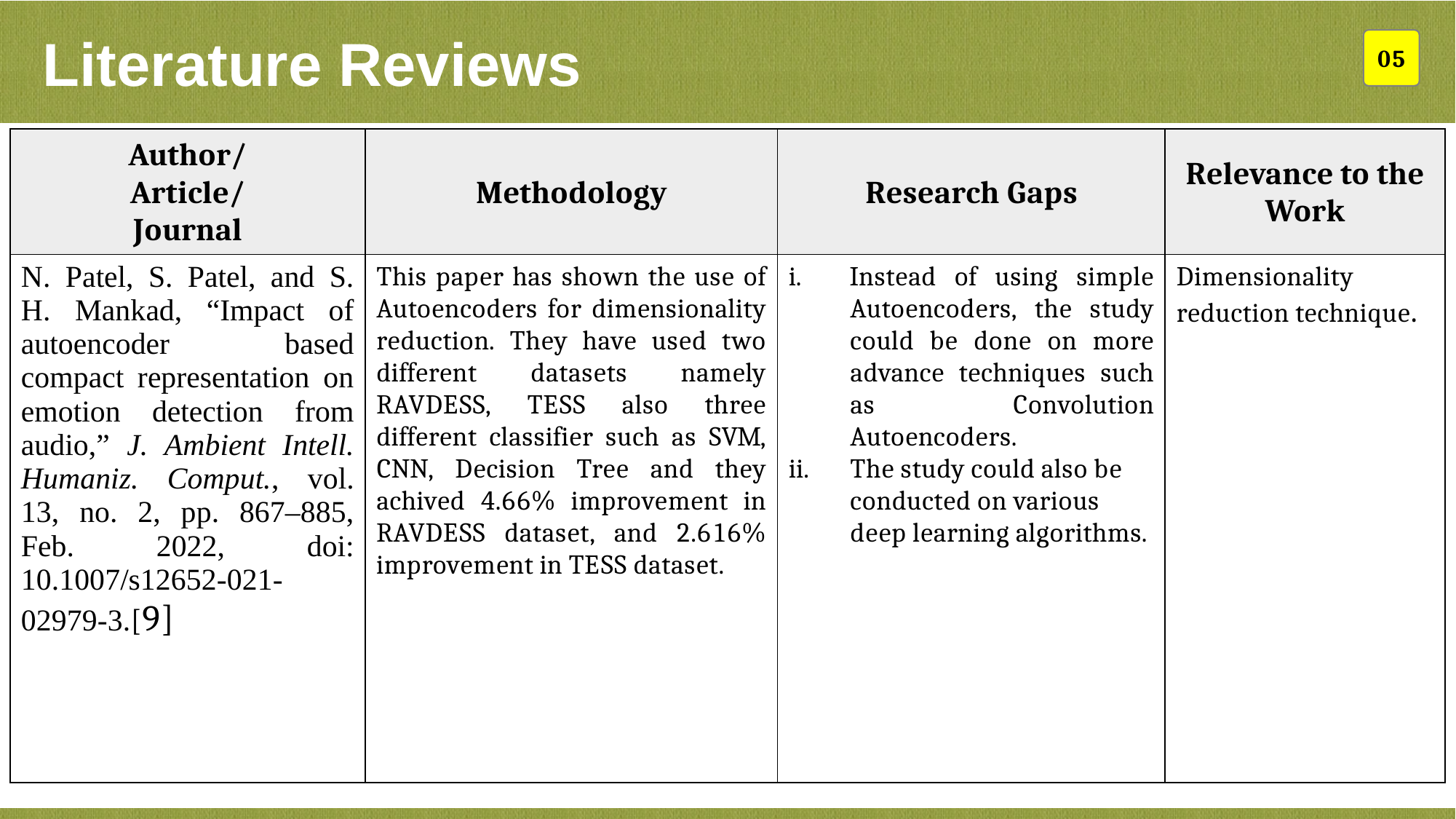

Literature Reviews
05
| Author/ Article/ Journal | Methodology | Research Gaps | Relevance to the Work |
| --- | --- | --- | --- |
| N. Patel, S. Patel, and S. H. Mankad, “Impact of autoencoder based compact representation on emotion detection from audio,” J. Ambient Intell. Humaniz. Comput., vol. 13, no. 2, pp. 867–885, Feb. 2022, doi: 10.1007/s12652-021-02979-3.[9] | This paper has shown the use of Autoencoders for dimensionality reduction. They have used two different datasets namely RAVDESS, TESS also three different classifier such as SVM, CNN, Decision Tree and they achived 4.66% improvement in RAVDESS dataset, and 2.616% improvement in TESS dataset. | Instead of using simple Autoencoders, the study could be done on more advance techniques such as Convolution Autoencoders. The study could also be conducted on various deep learning algorithms. | Dimensionality reduction technique. |